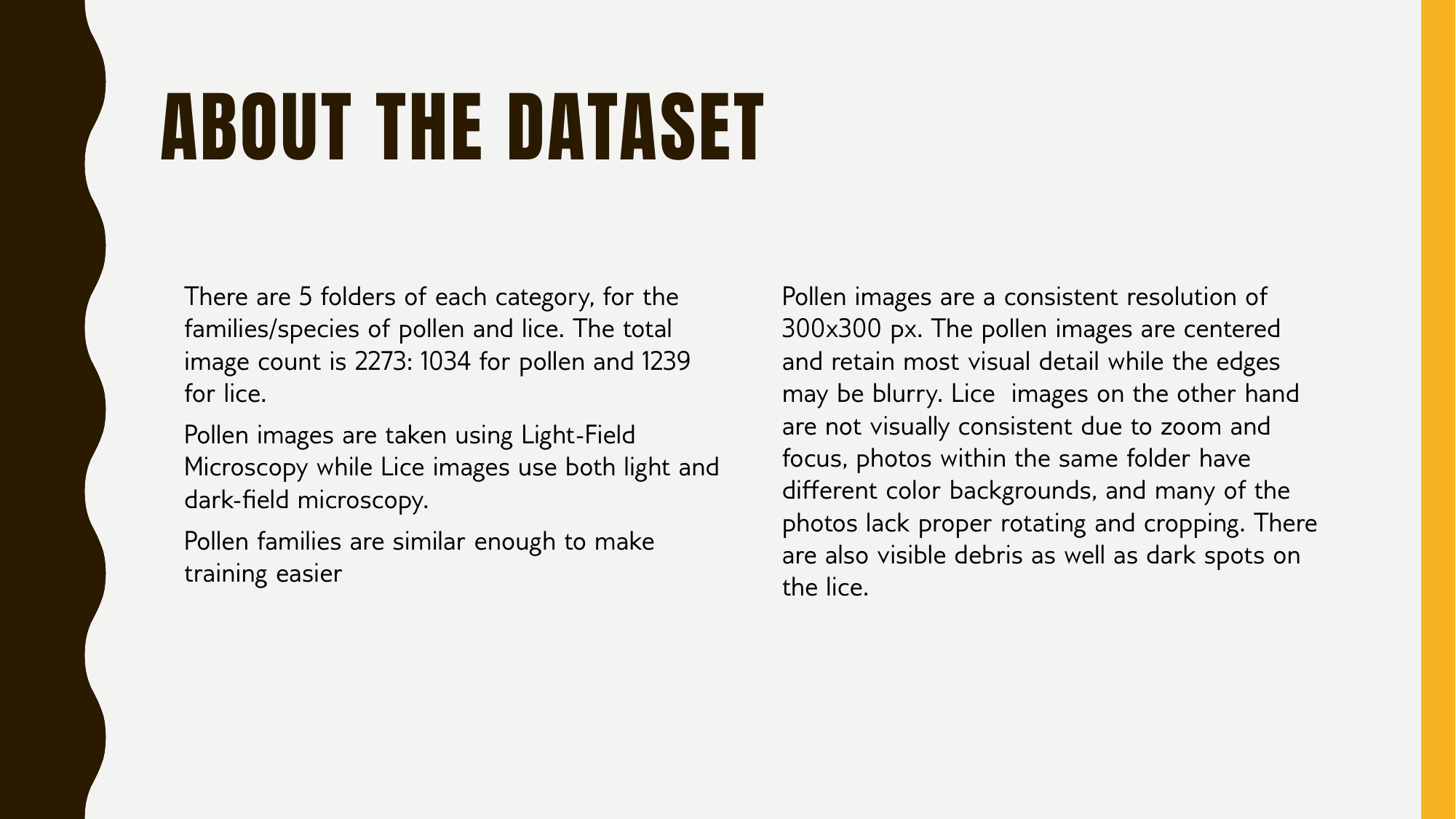

# About the dataset
There are 5 folders of each category, for the families/species of pollen and lice. The total image count is 2273: 1034 for pollen and 1239 for lice.
Pollen images are taken using Light-Field Microscopy while Lice images use both light and dark-field microscopy.
Pollen families are similar enough to make training easier
Pollen images are a consistent resolution of 300x300 px. The pollen images are centered and retain most visual detail while the edges may be blurry. Lice  images on the other hand are not visually consistent due to zoom and focus, photos within the same folder have different color backgrounds, and many of the photos lack proper rotating and cropping. There are also visible debris as well as dark spots on the lice.